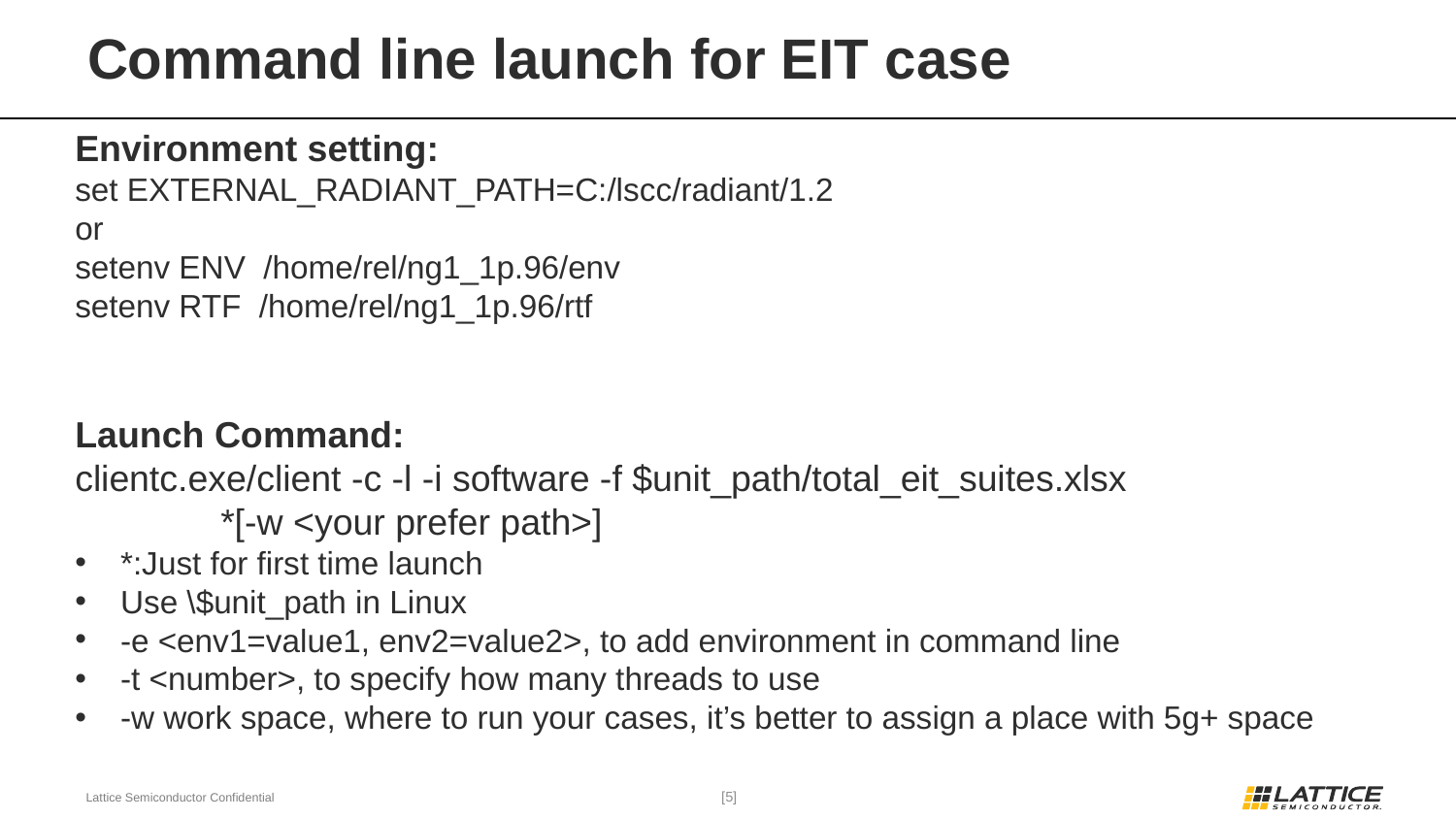

# Command line launch for EIT case
Environment setting:
set EXTERNAL_RADIANT_PATH=C:/lscc/radiant/1.2
or
setenv ENV  /home/rel/ng1_1p.96/env
setenv RTF  /home/rel/ng1_1p.96/rtf

Launch Command:
clientc.exe/client -c -l -i software -f $unit_path/total_eit_suites.xlsx
	*[-w <your prefer path>]
*:Just for first time launch
Use \$unit_path in Linux
-e <env1=value1, env2=value2>, to add environment in command line
-t <number>, to specify how many threads to use
-w work space, where to run your cases, it’s better to assign a place with 5g+ space